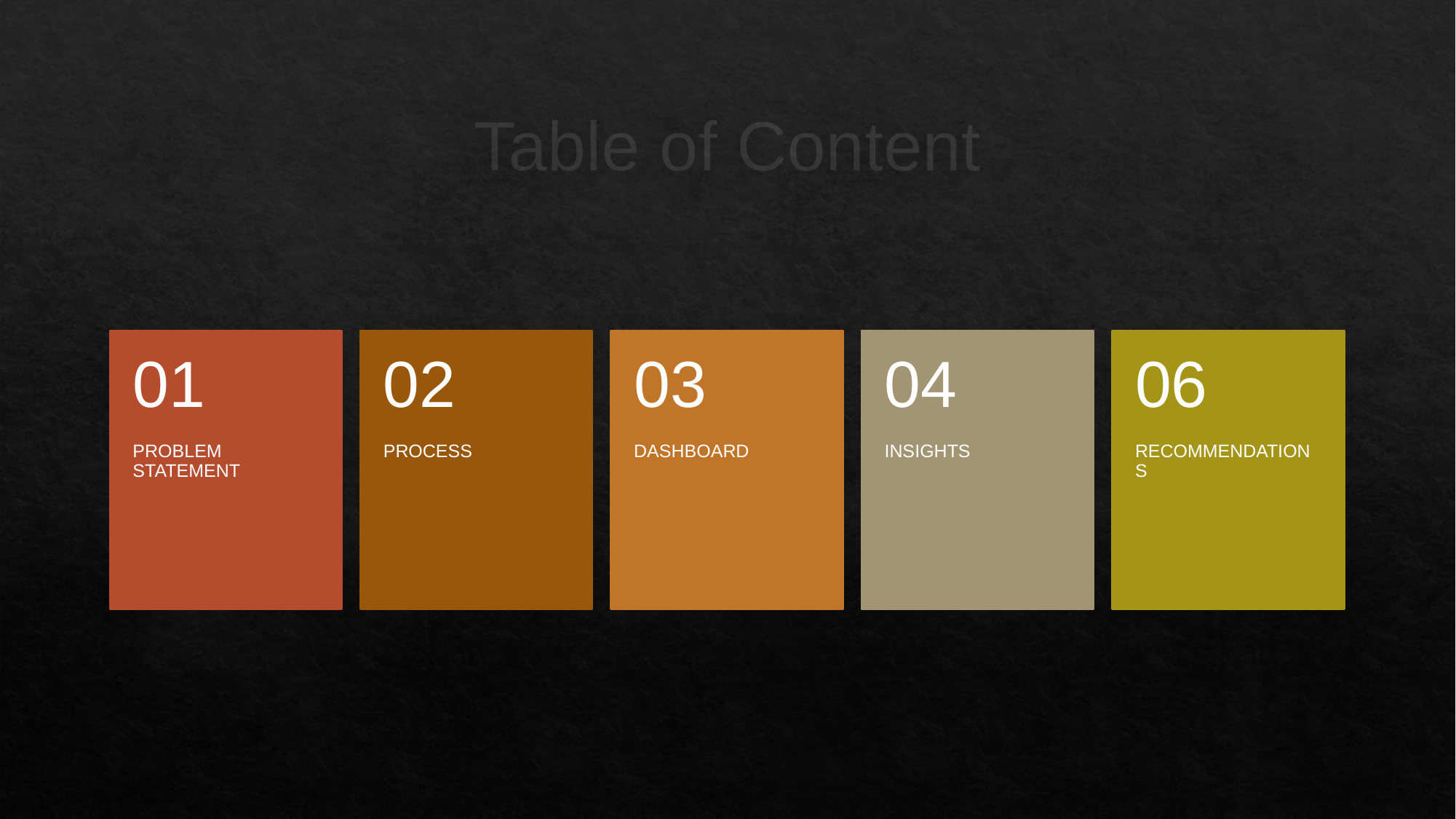

# Table of Content
Problem Statement
01
Process
02
Dashboard
03
INSIGHTS
04
RECOMMENDATIONS
06